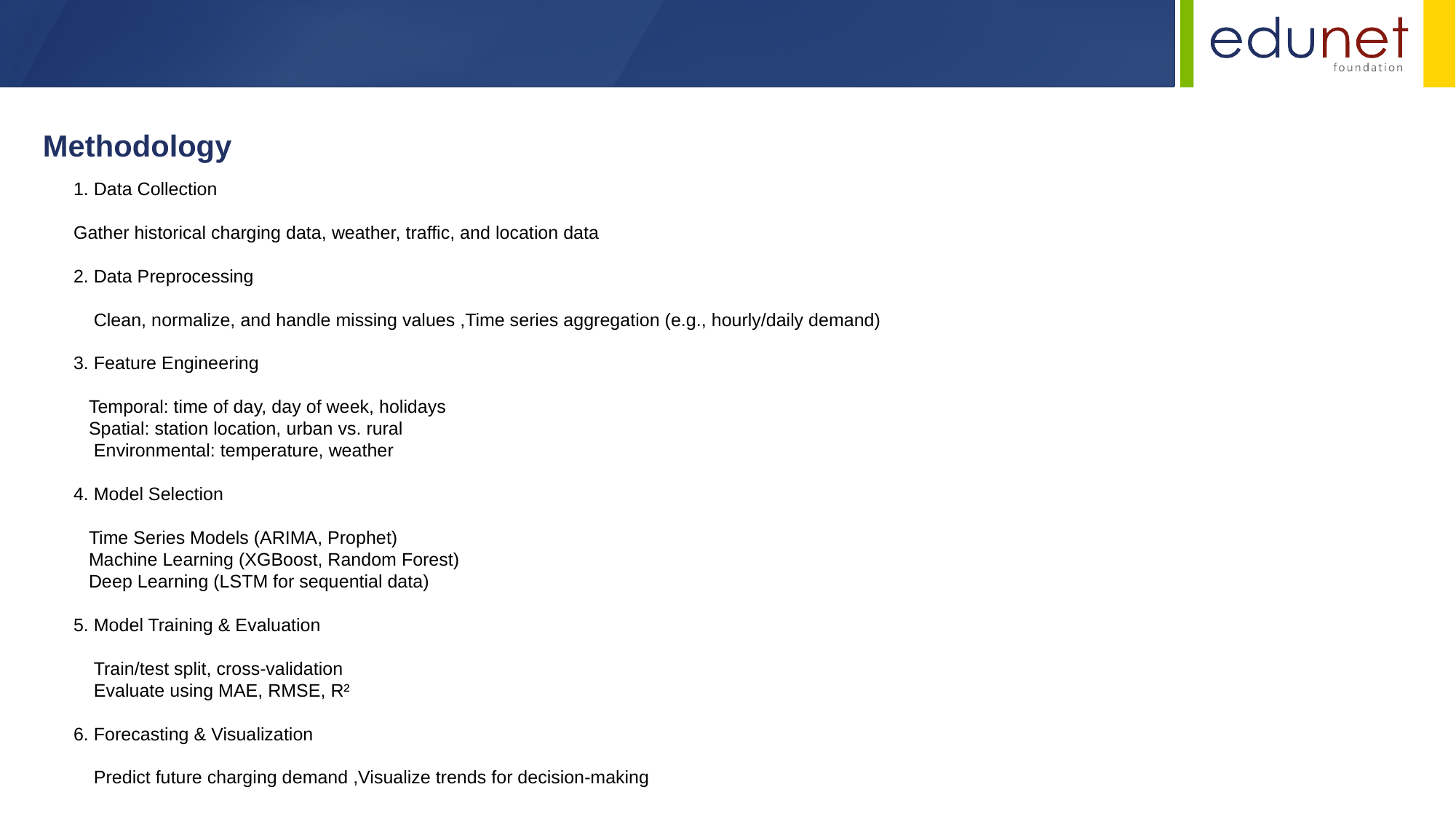

Methodology
1. Data Collection

Gather historical charging data, weather, traffic, and location data

2. Data Preprocessing

    Clean, normalize, and handle missing values ,Time series aggregation (e.g., hourly/daily demand)

3. Feature Engineering

   Temporal: time of day, day of week, holidays
   Spatial: station location, urban vs. rural
    Environmental: temperature, weather

4. Model Selection

   Time Series Models (ARIMA, Prophet)
   Machine Learning (XGBoost, Random Forest)
   Deep Learning (LSTM for sequential data)

5. Model Training & Evaluation

    Train/test split, cross-validation
    Evaluate using MAE, RMSE, R²

6. Forecasting & Visualization

    Predict future charging demand ,Visualize trends for decision-making